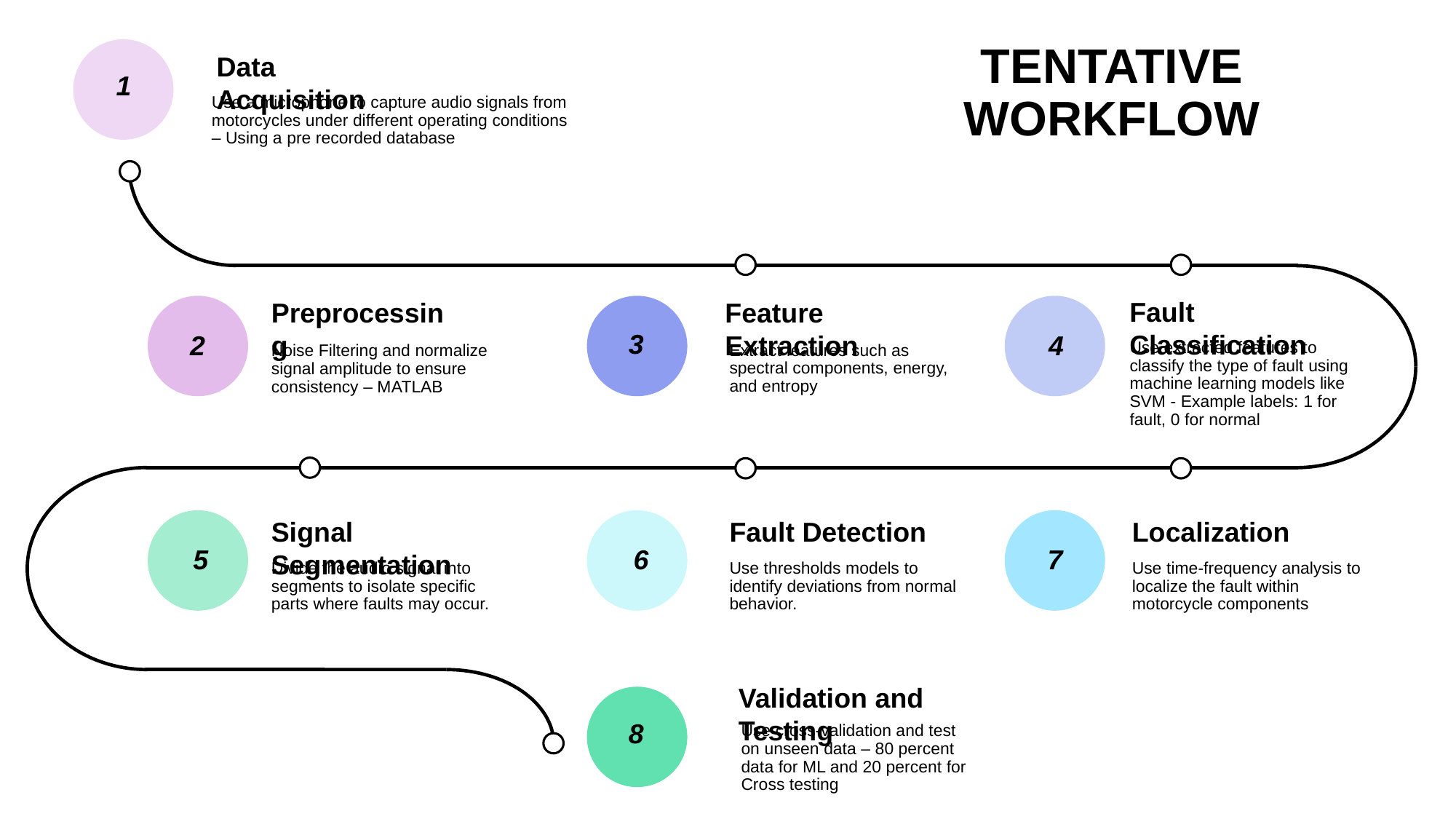

# Tentative Workflow
Data Acquisition
1
Use a microphone to capture audio signals from motorcycles under different operating conditions – Using a pre recorded database
Fault Classification
Feature Extraction
Preprocessing
3
2
4
Use extracted features to classify the type of fault using machine learning models like SVM - Example labels: 1 for fault, 0 for normal
Extract features such as spectral components, energy, and entropy
Noise Filtering and normalize signal amplitude to ensure consistency – MATLAB
Localization
Signal Segmentation
Fault Detection
5
6
7
Divide the audio signal into segments to isolate specific parts where faults may occur.
Use thresholds models to identify deviations from normal behavior.

Use time-frequency analysis to localize the fault within motorcycle components
Validation and Testing
8
Use cross-validation and test on unseen data – 80 percent data for ML and 20 percent for Cross testing